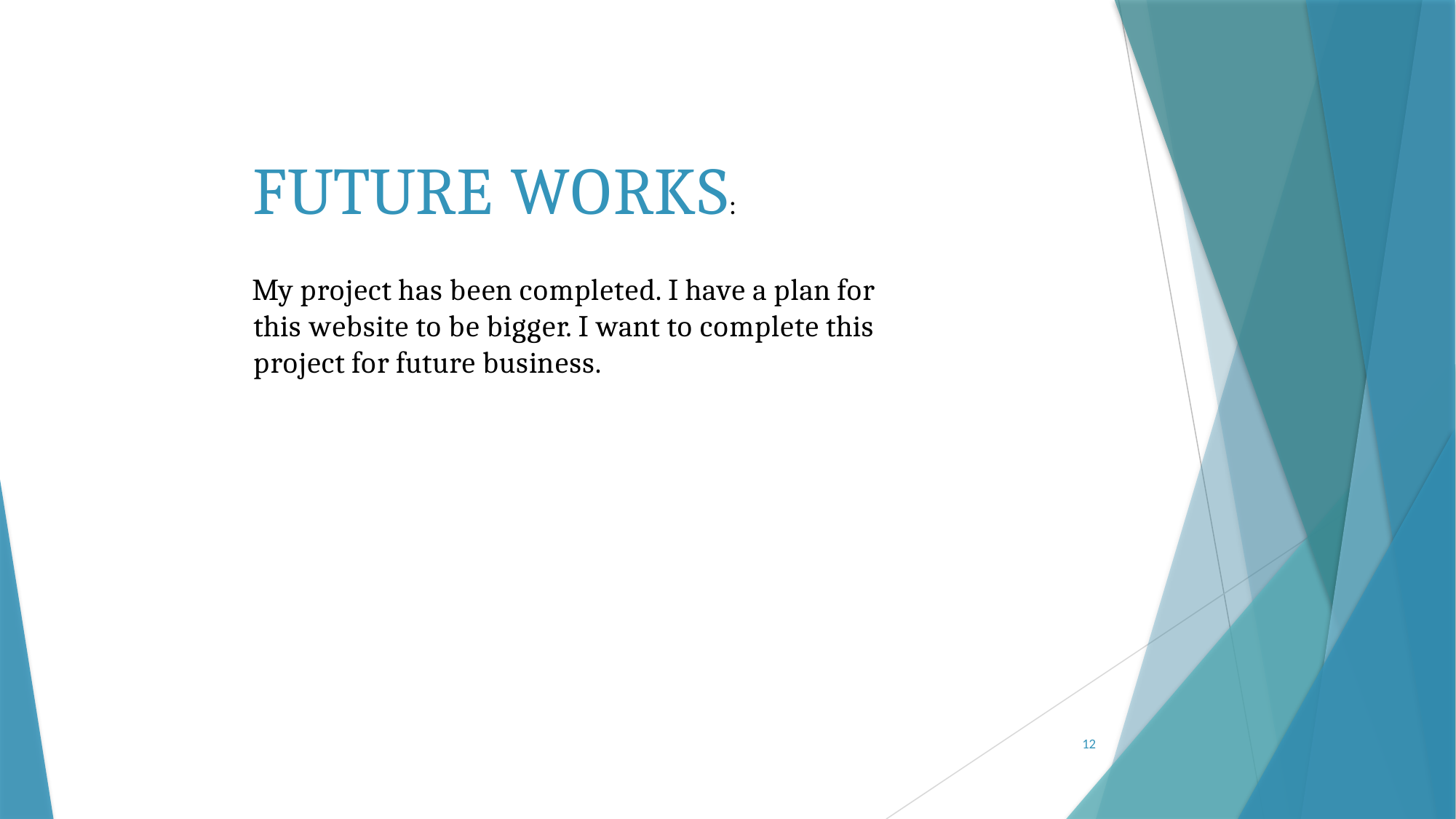

FUTURE WORKS:
My project has been completed. I have a plan for this website to be bigger. I want to complete this project for future business.
12